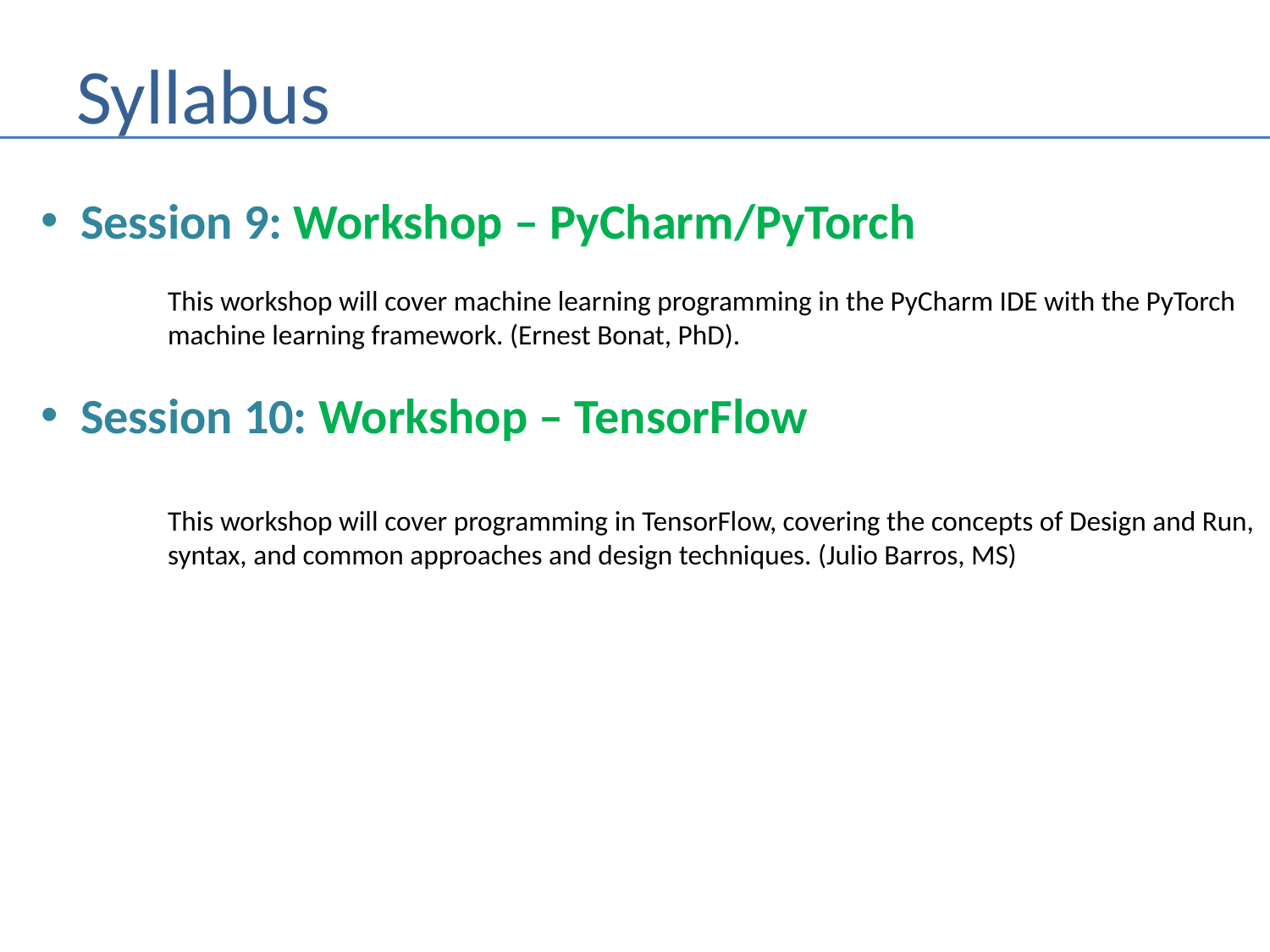

# Syllabus

Session 9: Workshop – PyCharm/PyTorch

	This workshop will cover machine learning programming in the PyCharm IDE with the PyTorch
	machine learning framework. (Ernest Bonat, PhD).

Session 10: Workshop – TensorFlow

	This workshop will cover programming in TensorFlow, covering the concepts of Design and Run,
	syntax, and common approaches and design techniques. (Julio Barros, MS)